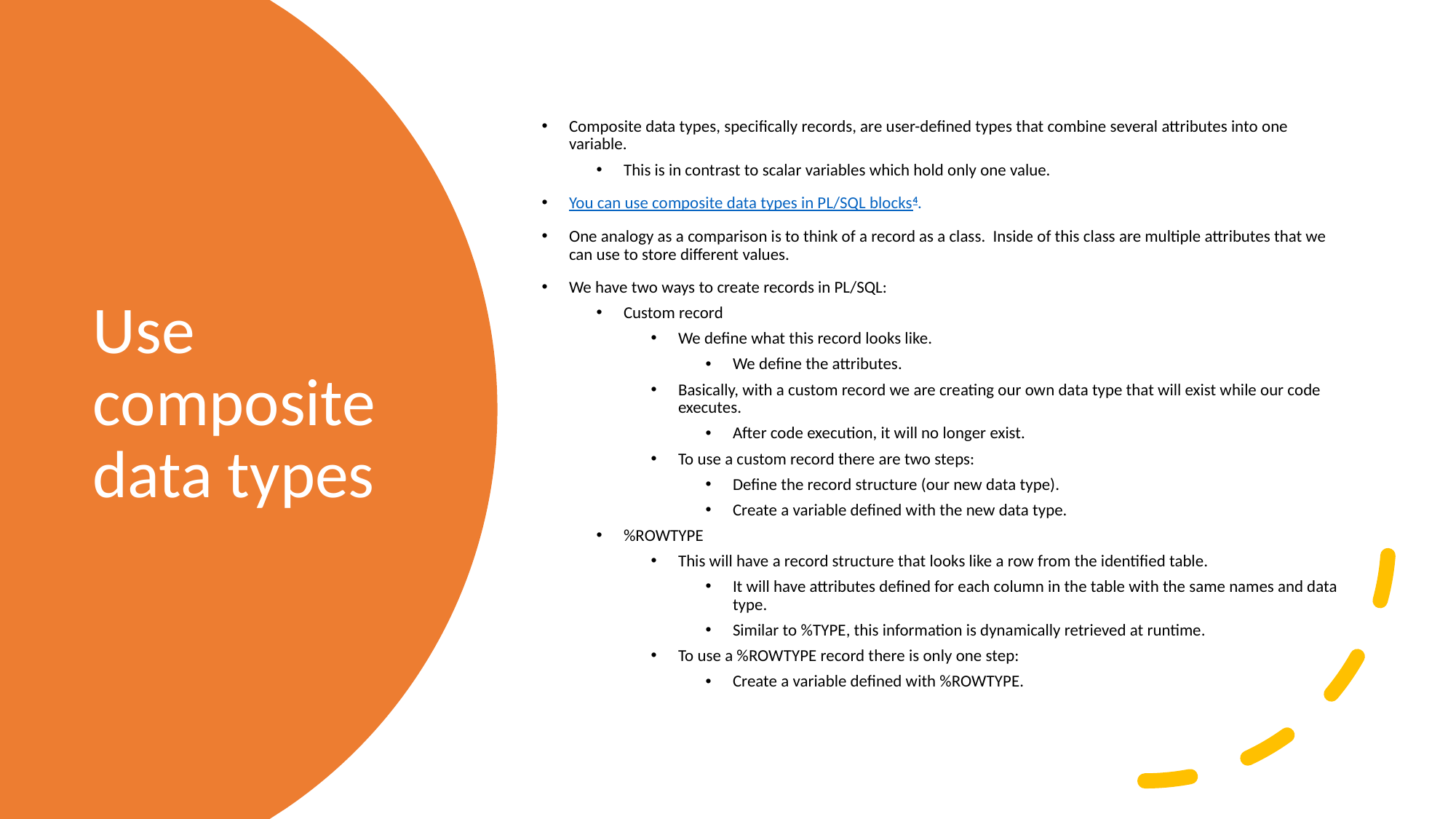

Composite data types, specifically records, are user-defined types that combine several attributes into one variable.
This is in contrast to scalar variables which hold only one value.
You can use composite data types in PL/SQL blocks4.
One analogy as a comparison is to think of a record as a class.  Inside of this class are multiple attributes that we can use to store different values.
We have two ways to create records in PL/SQL:
Custom record
We define what this record looks like.
We define the attributes.
Basically, with a custom record we are creating our own data type that will exist while our code executes.
After code execution, it will no longer exist.
To use a custom record there are two steps:
Define the record structure (our new data type).
Create a variable defined with the new data type.
%ROWTYPE
This will have a record structure that looks like a row from the identified table.
It will have attributes defined for each column in the table with the same names and data type.
Similar to %TYPE, this information is dynamically retrieved at runtime.
To use a %ROWTYPE record there is only one step:
Create a variable defined with %ROWTYPE.
# Use composite data types